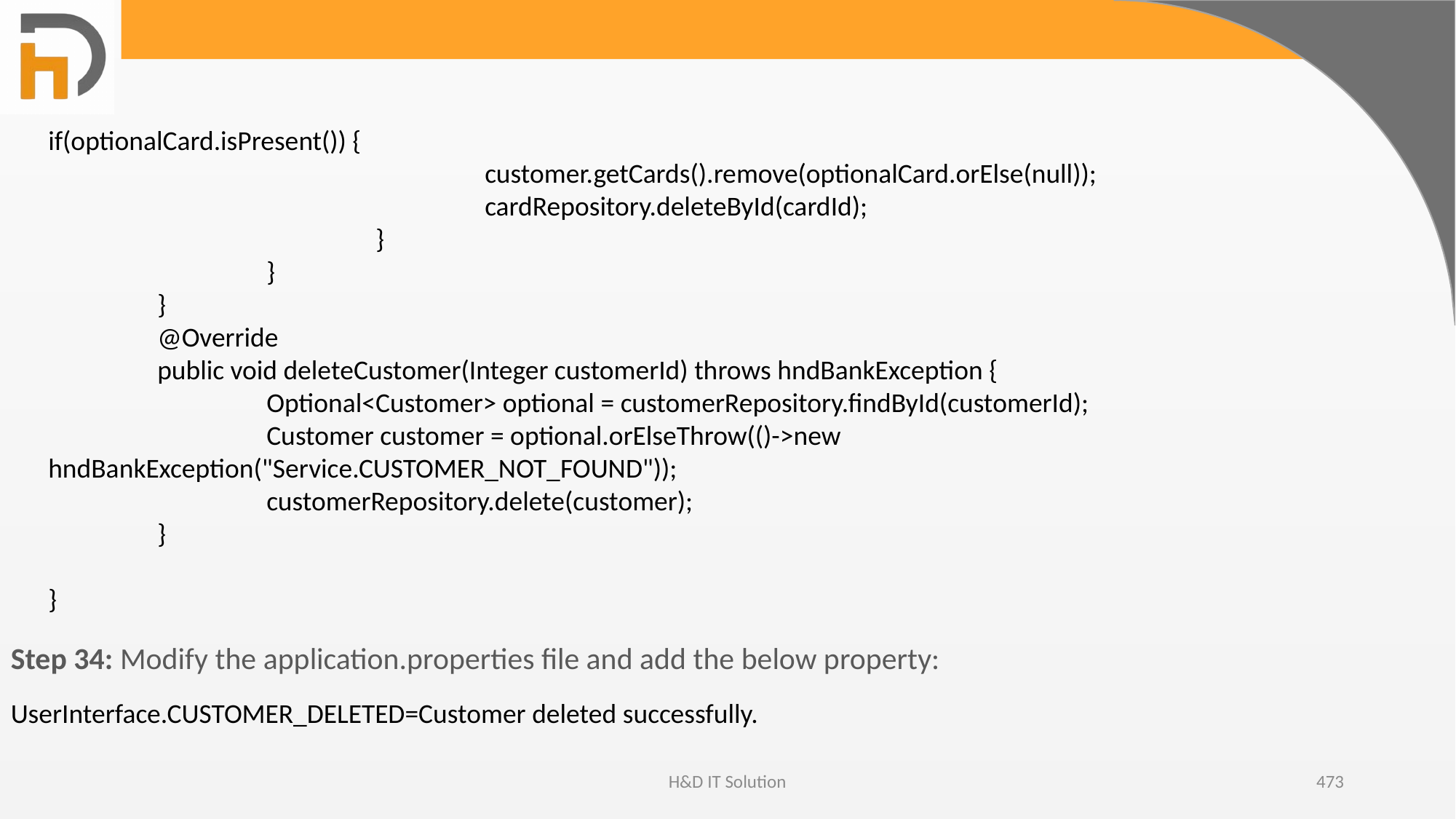

if(optionalCard.isPresent()) {
				customer.getCards().remove(optionalCard.orElse(null));
				cardRepository.deleteById(cardId);
			}
		}
	}
	@Override
	public void deleteCustomer(Integer customerId) throws hndBankException {
		Optional<Customer> optional = customerRepository.findById(customerId);
		Customer customer = optional.orElseThrow(()->new hndBankException("Service.CUSTOMER_NOT_FOUND"));
		customerRepository.delete(customer);
	}

}
Step 34: Modify the application.properties file and add the below property:
UserInterface.CUSTOMER_DELETED=Customer deleted successfully.
H&D IT Solution
473